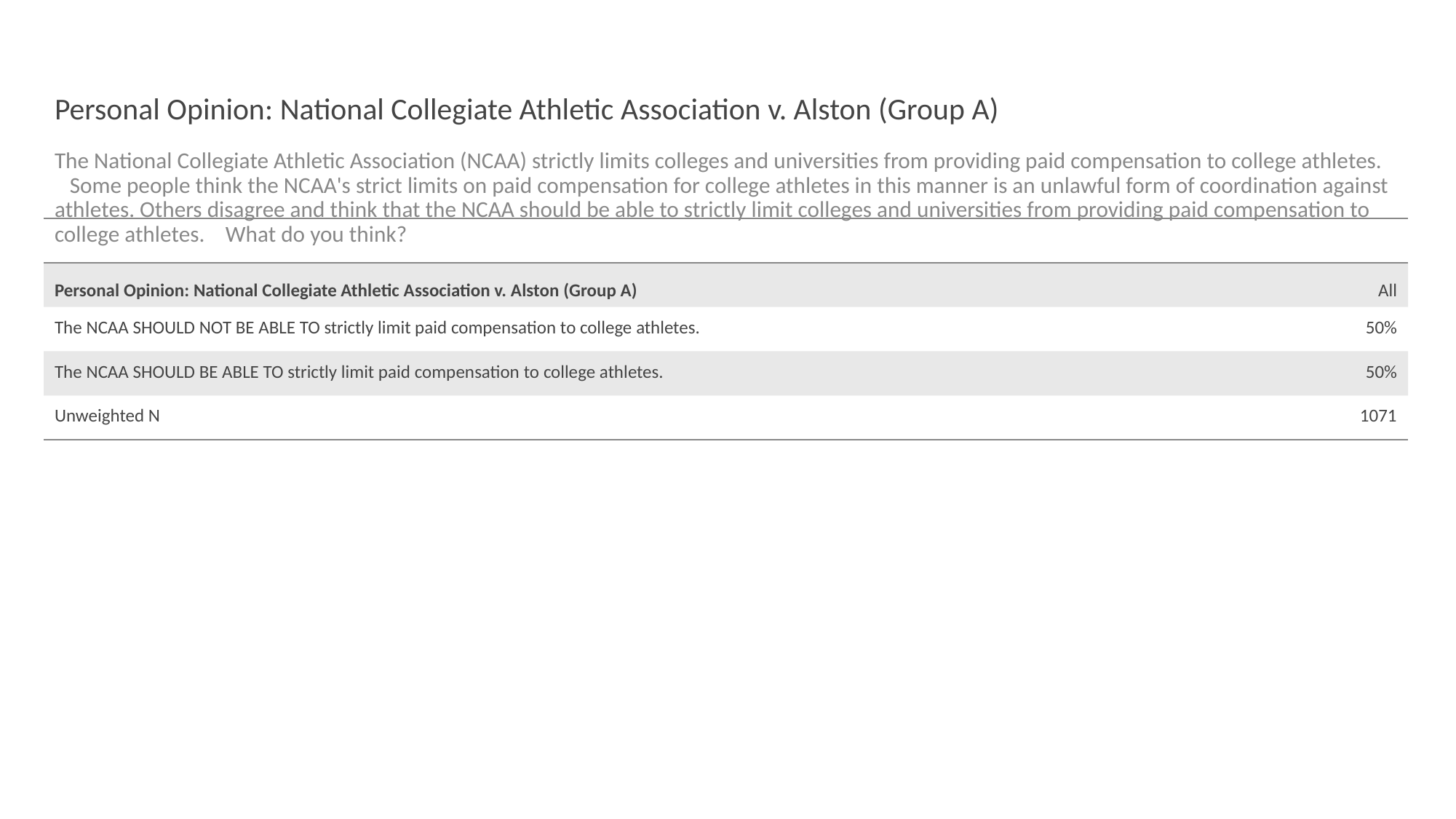

# Personal Opinion: National Collegiate Athletic Association v. Alston (Group A)
The National Collegiate Athletic Association (NCAA) strictly limits colleges and universities from providing paid compensation to college athletes.     Some people think the NCAA's strict limits on paid compensation for college athletes in this manner is an unlawful form of coordination against athletes. Others disagree and think that the NCAA should be able to strictly limit colleges and universities from providing paid compensation to college athletes.    What do you think?
|  |  |
| --- | --- |
| Personal Opinion: National Collegiate Athletic Association v. Alston (Group A) | All |
| The NCAA SHOULD NOT BE ABLE TO strictly limit paid compensation to college athletes. | 50% |
| The NCAA SHOULD BE ABLE TO strictly limit paid compensation to college athletes. | 50% |
| Unweighted N | 1071 |